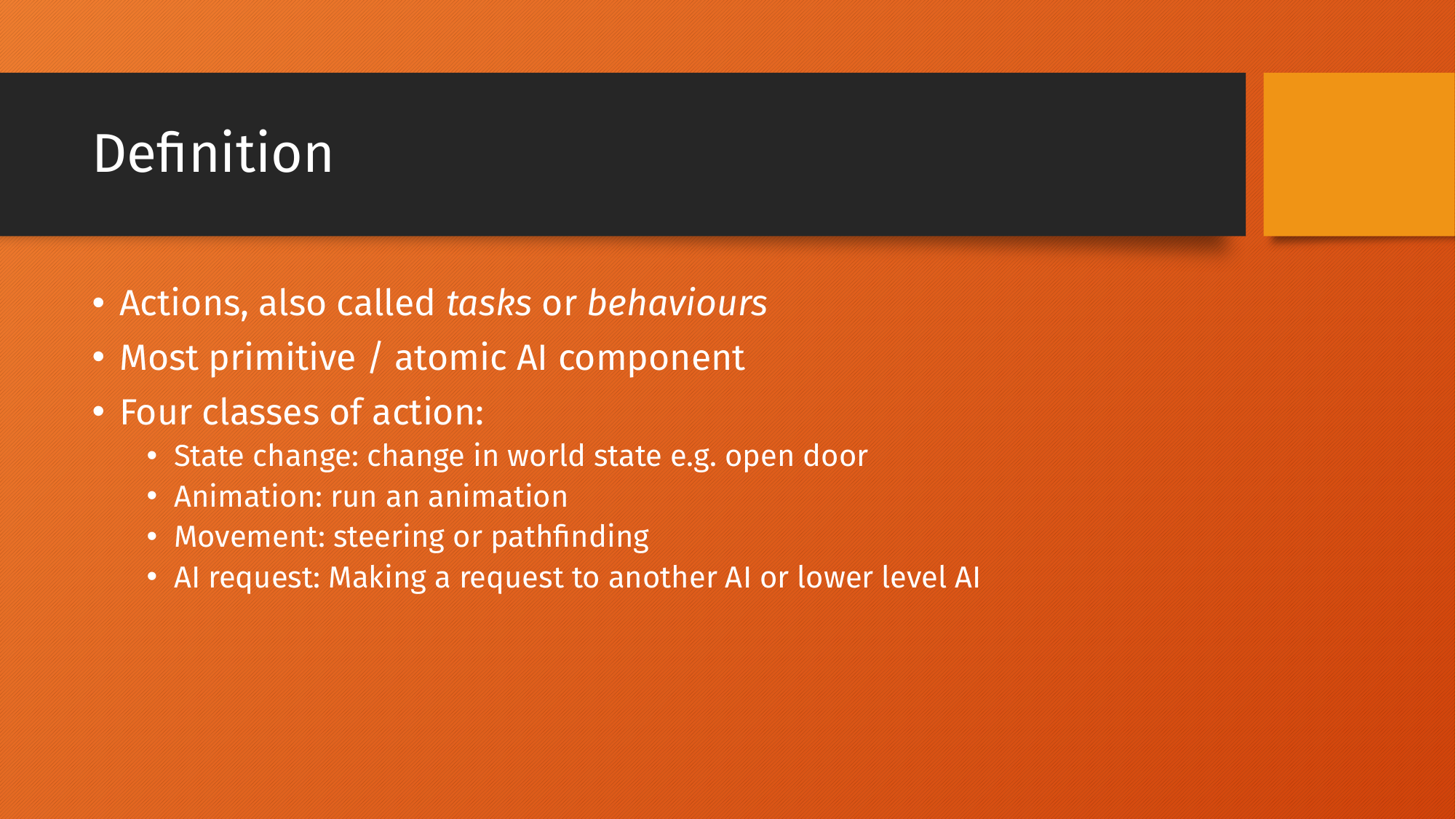

# Definition
Actions, also called tasks or behaviours
Most primitive / atomic AI component
Four classes of action:
State change: change in world state e.g. open door
Animation: run an animation
Movement: steering or pathfinding
AI request: Making a request to another AI or lower level AI